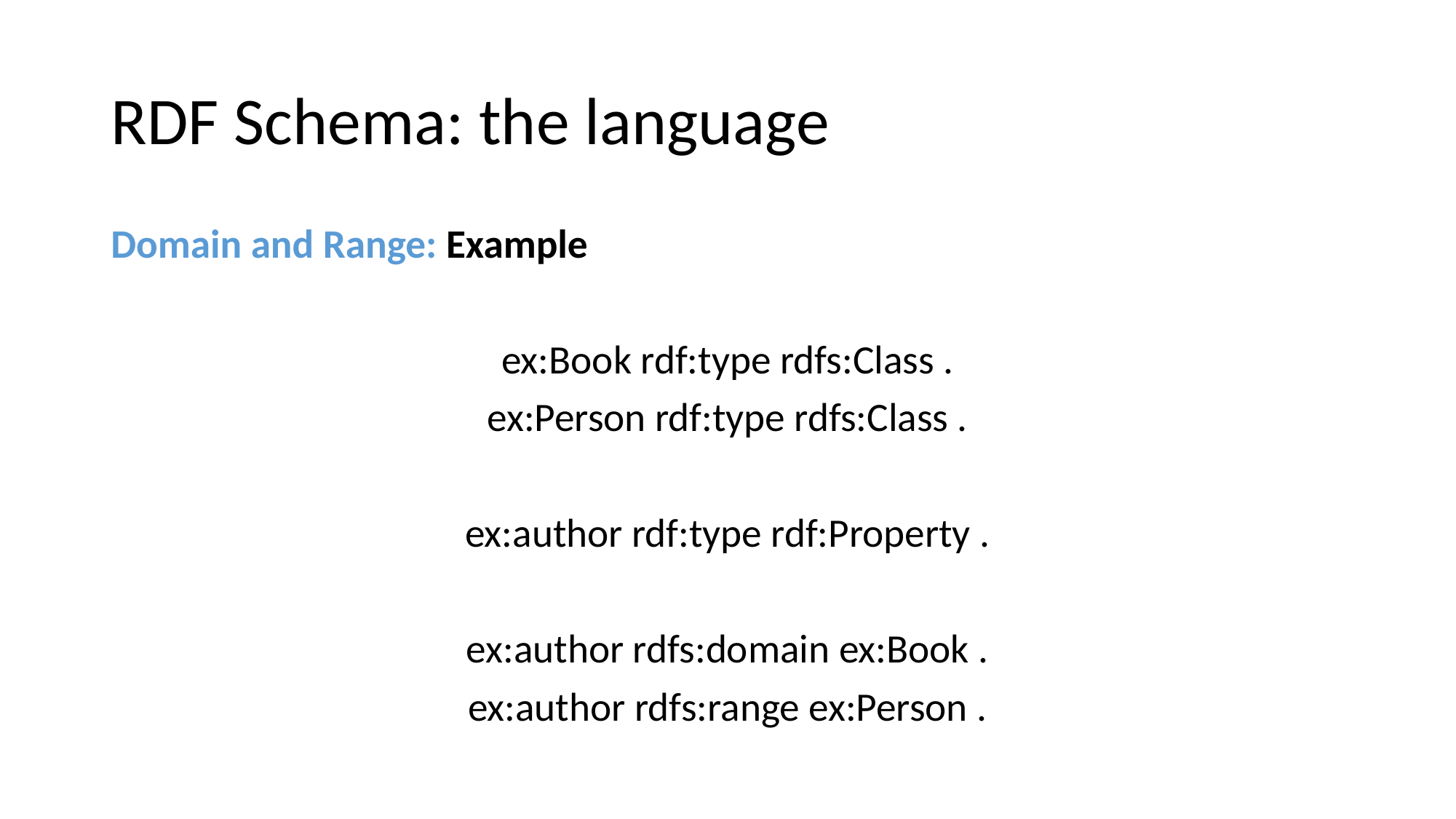

# RDF Schema: the language
Domain and Range: Example

ex:Book rdf:type rdfs:Class .
ex:Person rdf:type rdfs:Class .

ex:author rdf:type rdf:Property .

ex:author rdfs:domain ex:Book .
ex:author rdfs:range ex:Person .